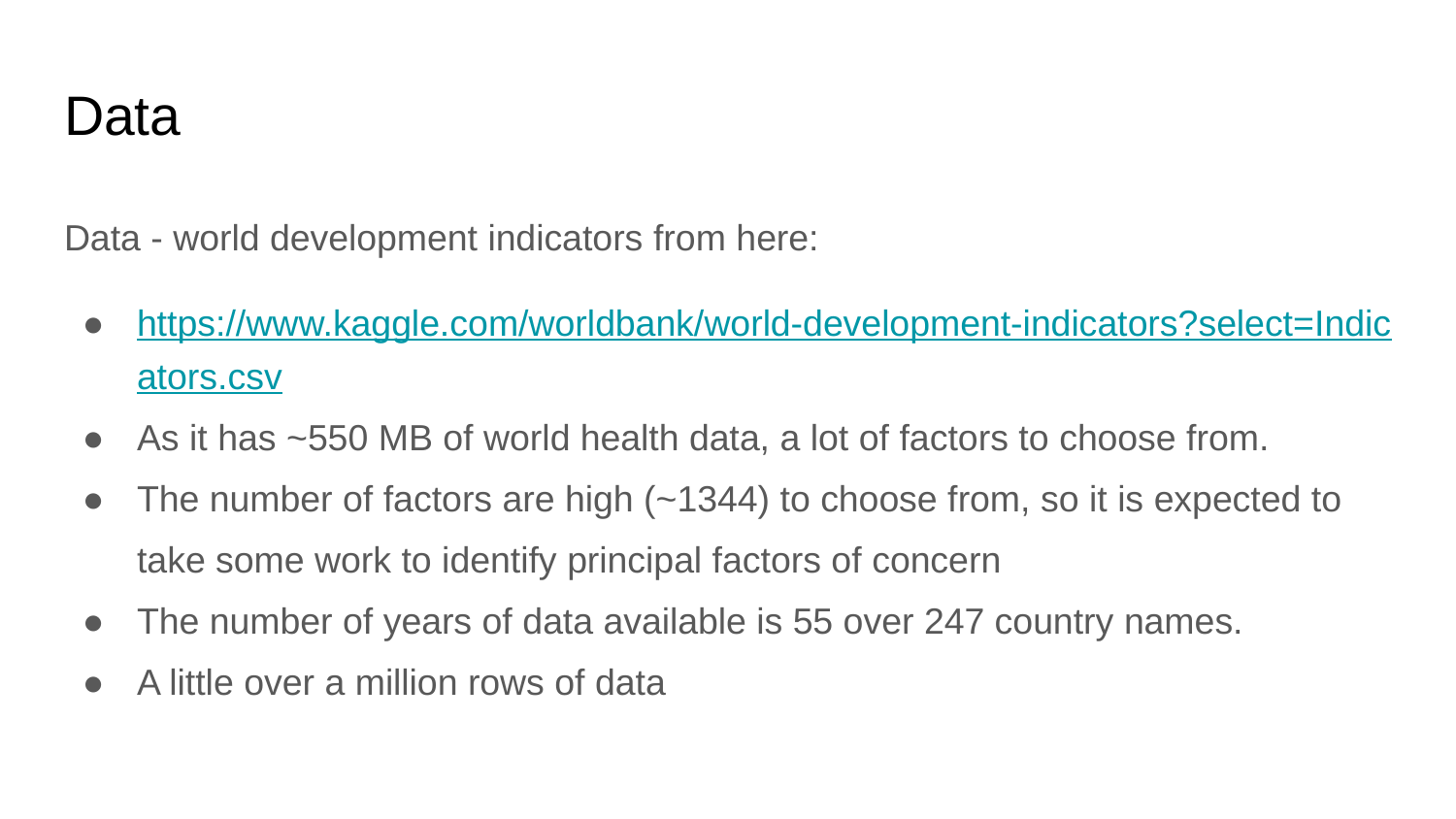

# Data
Data - world development indicators from here:
https://www.kaggle.com/worldbank/world-development-indicators?select=Indicators.csv
As it has ~550 MB of world health data, a lot of factors to choose from.
The number of factors are high (~1344) to choose from, so it is expected to take some work to identify principal factors of concern
The number of years of data available is 55 over 247 country names.
A little over a million rows of data